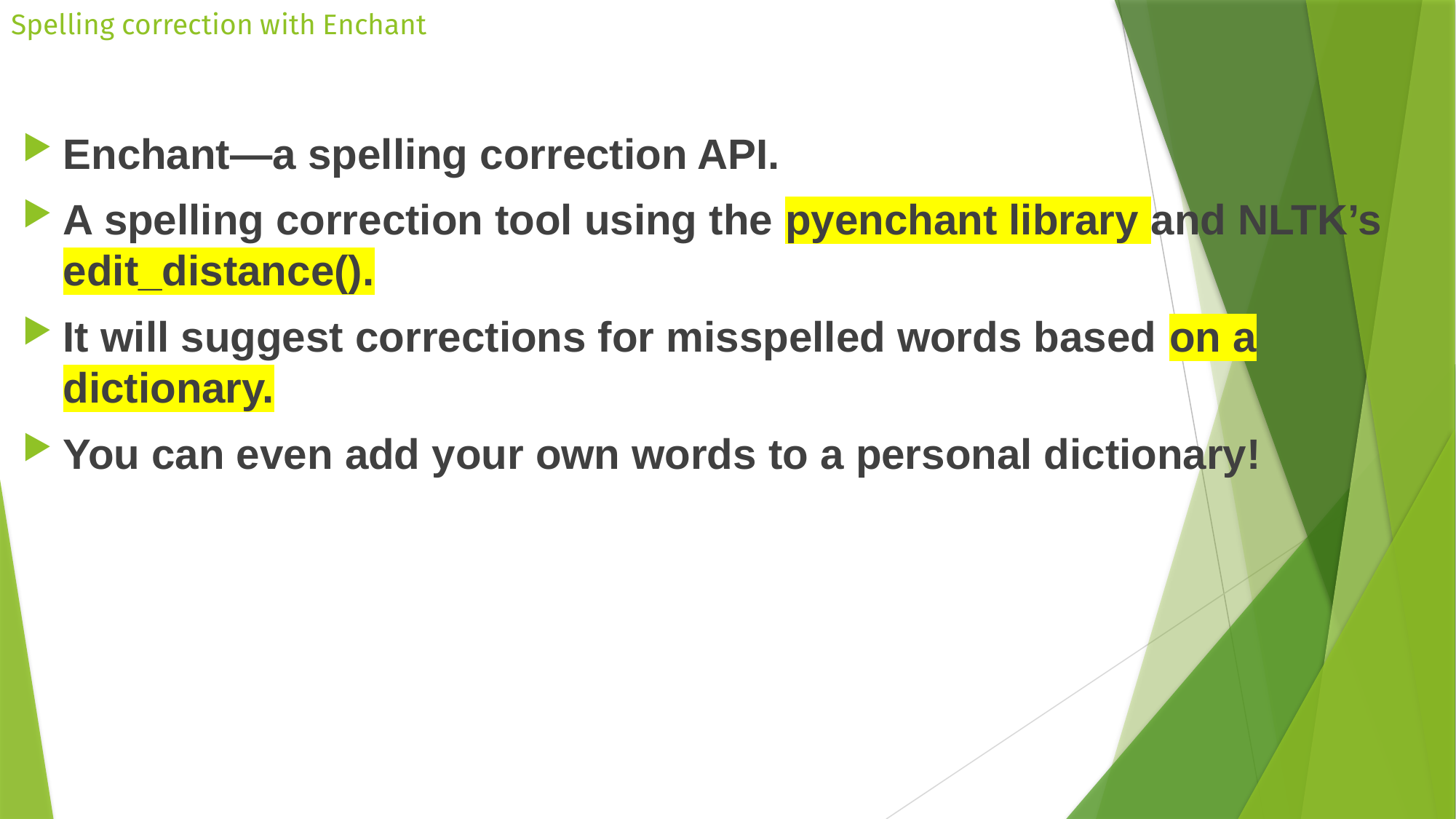

# Spelling correction with Enchant
Enchant—a spelling correction API.
A spelling correction tool using the pyenchant library and NLTK’s edit_distance().
It will suggest corrections for misspelled words based on a dictionary.
You can even add your own words to a personal dictionary!